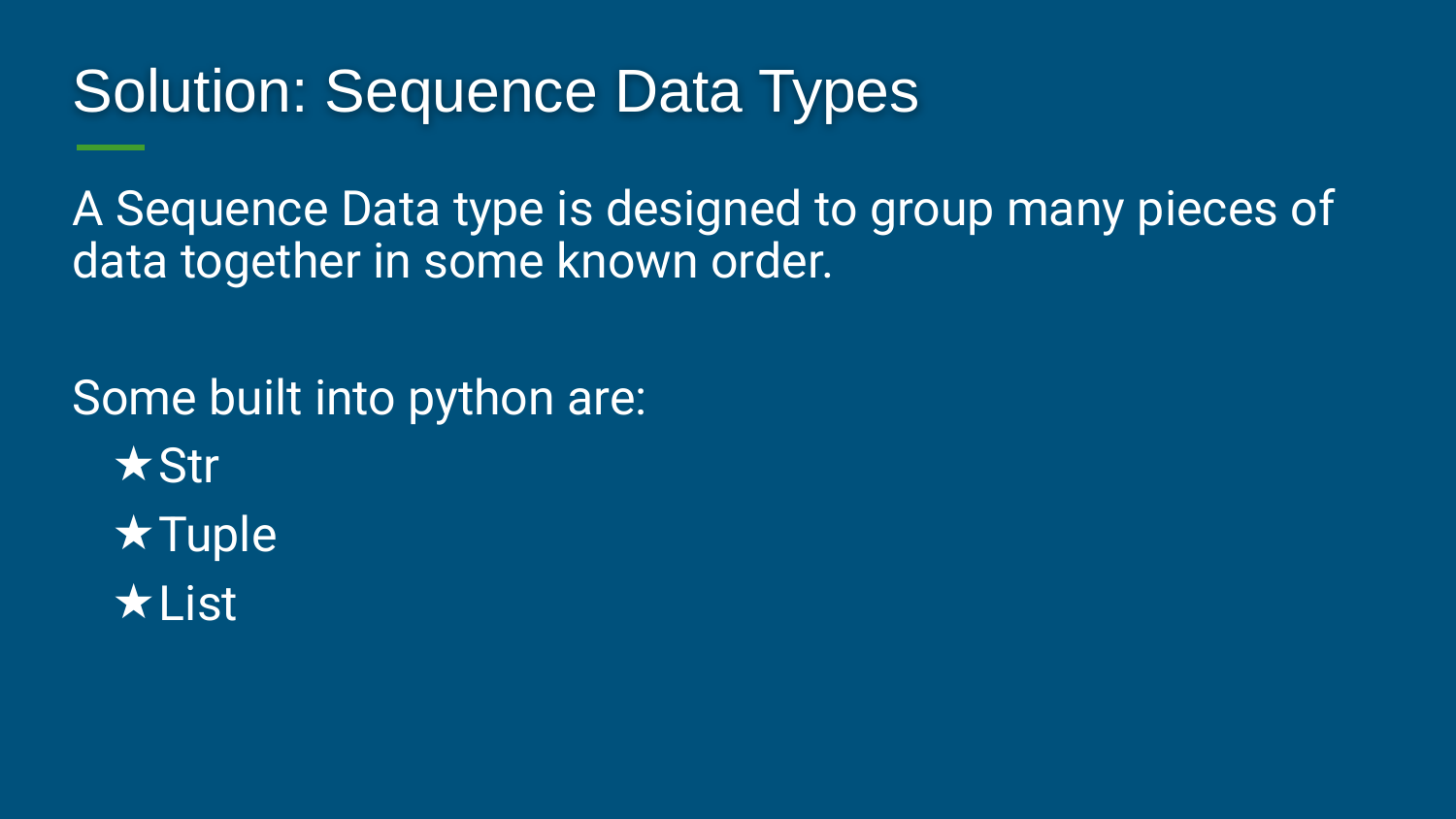

# Solution: Sequence Data Types
A Sequence Data type is designed to group many pieces of data together in some known order.

Some built into python are:
Str
Tuple
List